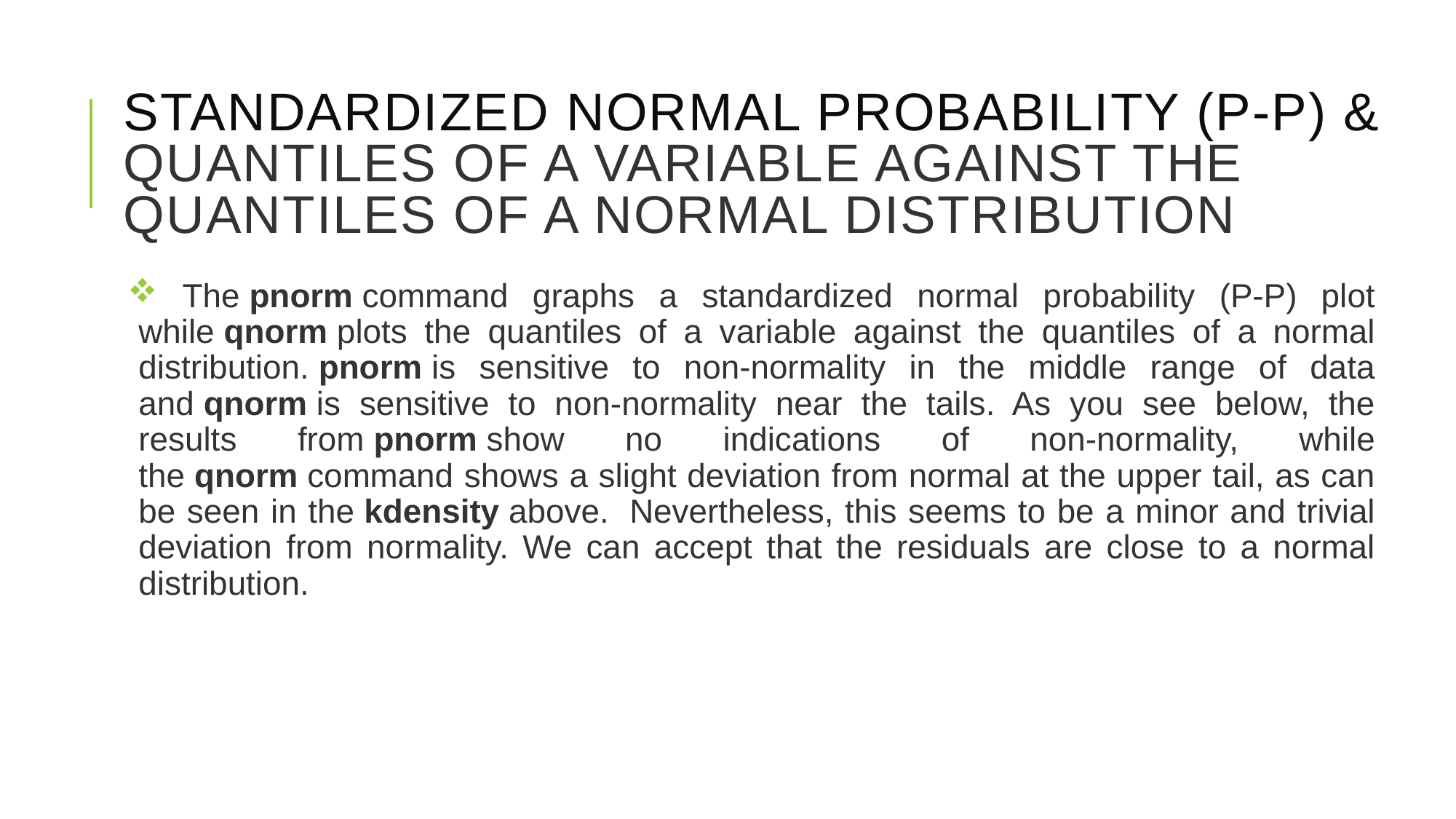

# STANDARDIZED NORMAL PROBABILITY (P-P) & quantiles of a variable against the quantiles of a normal distribution
 The pnorm command graphs a standardized normal probability (P-P) plot while qnorm plots the quantiles of a variable against the quantiles of a normal distribution. pnorm is sensitive to non-normality in the middle range of data and qnorm is sensitive to non-normality near the tails. As you see below, the results from pnorm show no indications of non-normality, while the qnorm command shows a slight deviation from normal at the upper tail, as can be seen in the kdensity above.  Nevertheless, this seems to be a minor and trivial deviation from normality. We can accept that the residuals are close to a normal distribution.